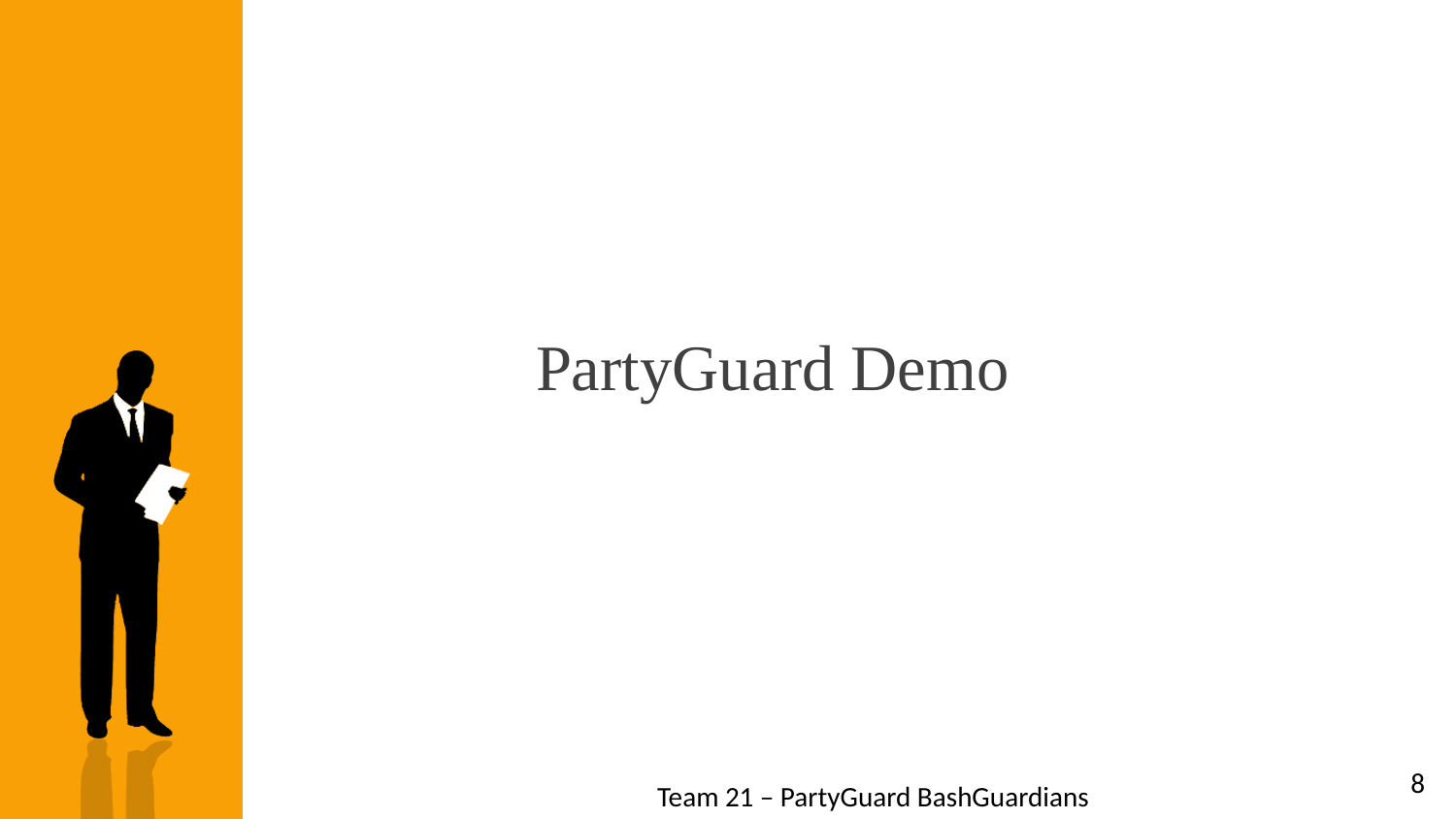

# PartyGuard Demo
8
Team 21 – PartyGuard BashGuardians